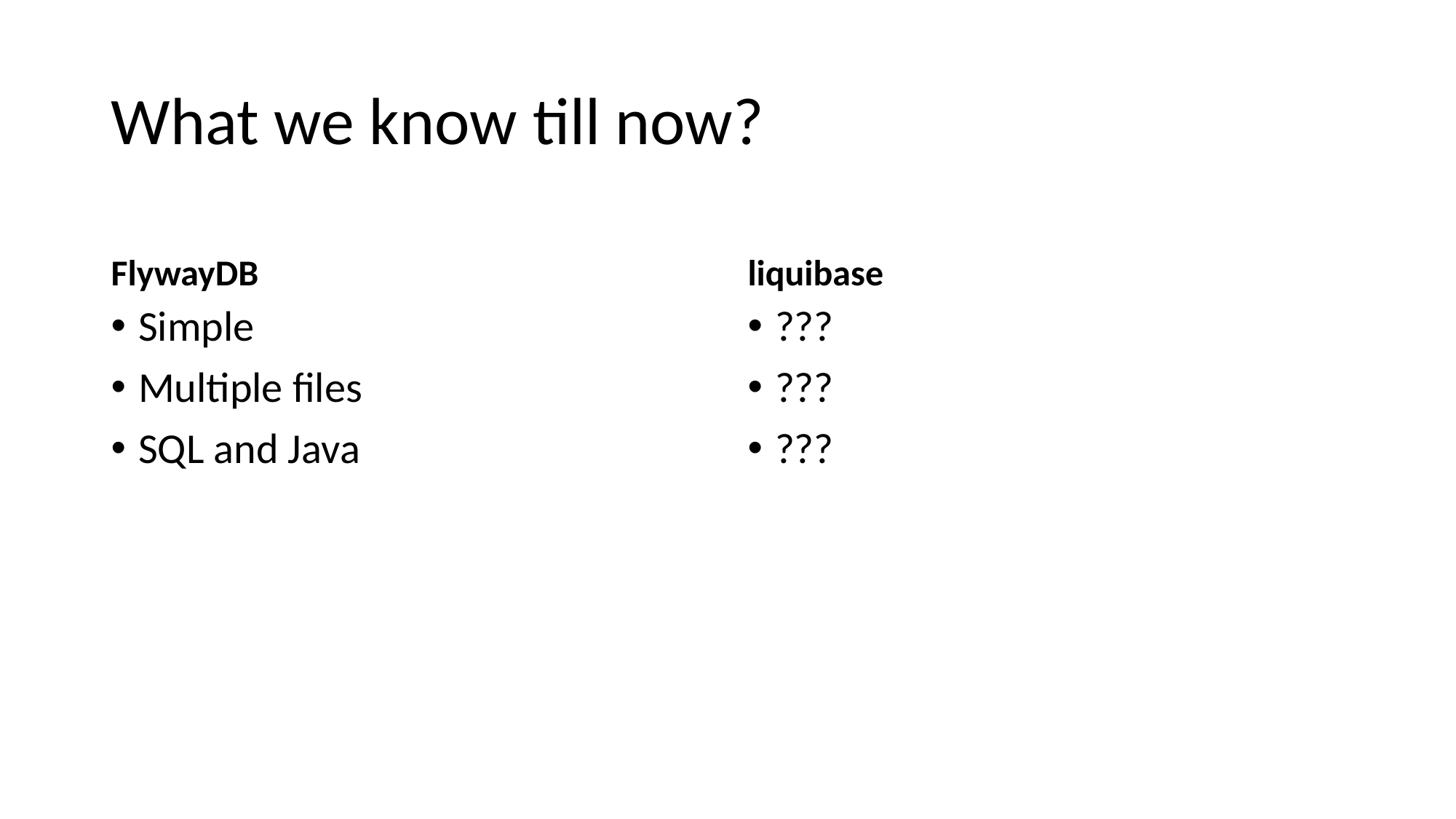

# What we know till now?
FlywayDB
liquibase
Simple
Multiple files
SQL and Java
???
???
???